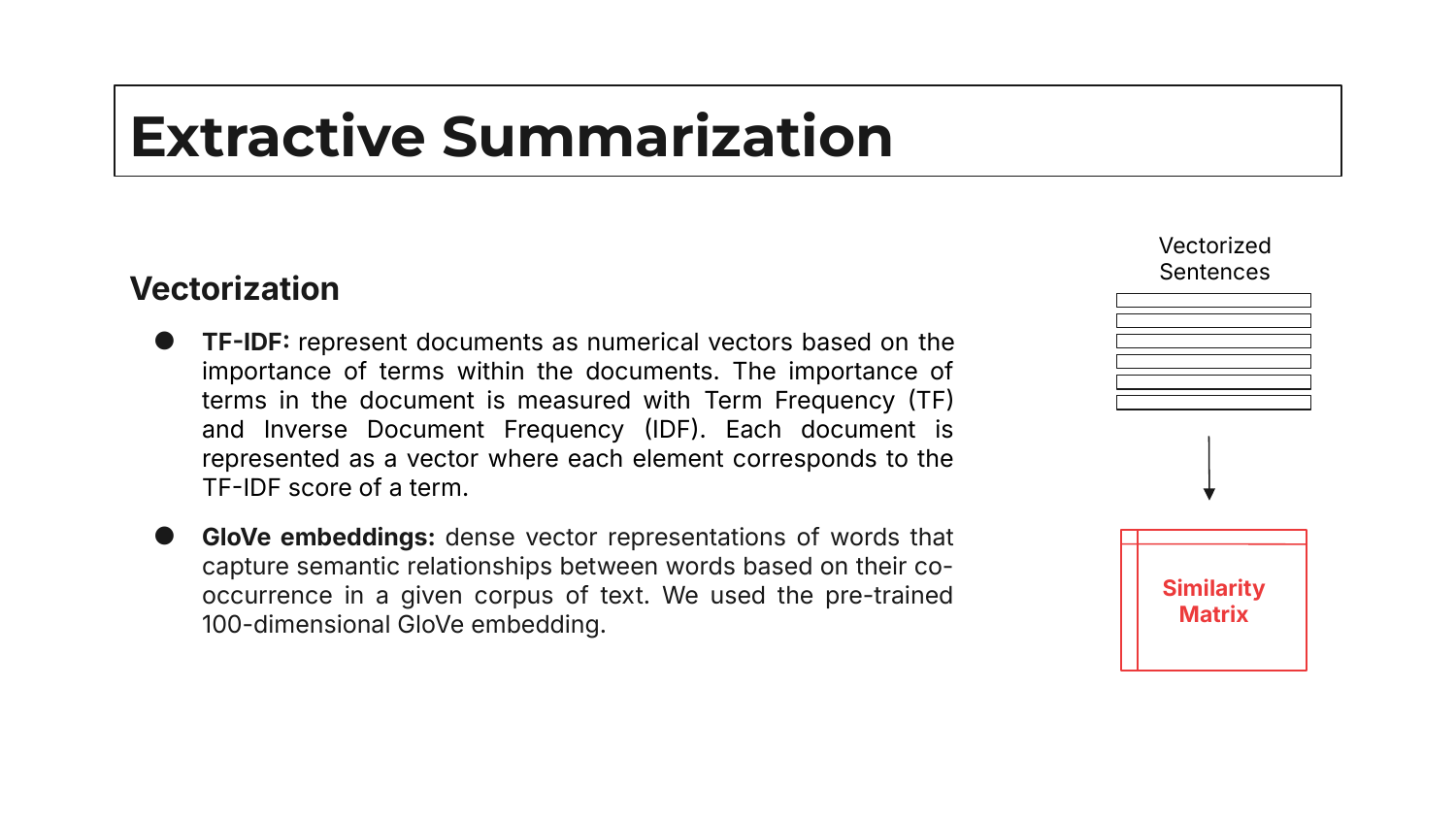

# Extractive Summarization
Vectorized
Sentences

Similarity
Matrix
Vectorization
TF-IDF: represent documents as numerical vectors based on the importance of terms within the documents. The importance of terms in the document is measured with Term Frequency (TF) and Inverse Document Frequency (IDF). Each document is represented as a vector where each element corresponds to the TF-IDF score of a term.
GloVe embeddings: dense vector representations of words that capture semantic relationships between words based on their co-occurrence in a given corpus of text. We used the pre-trained 100-dimensional GloVe embedding.